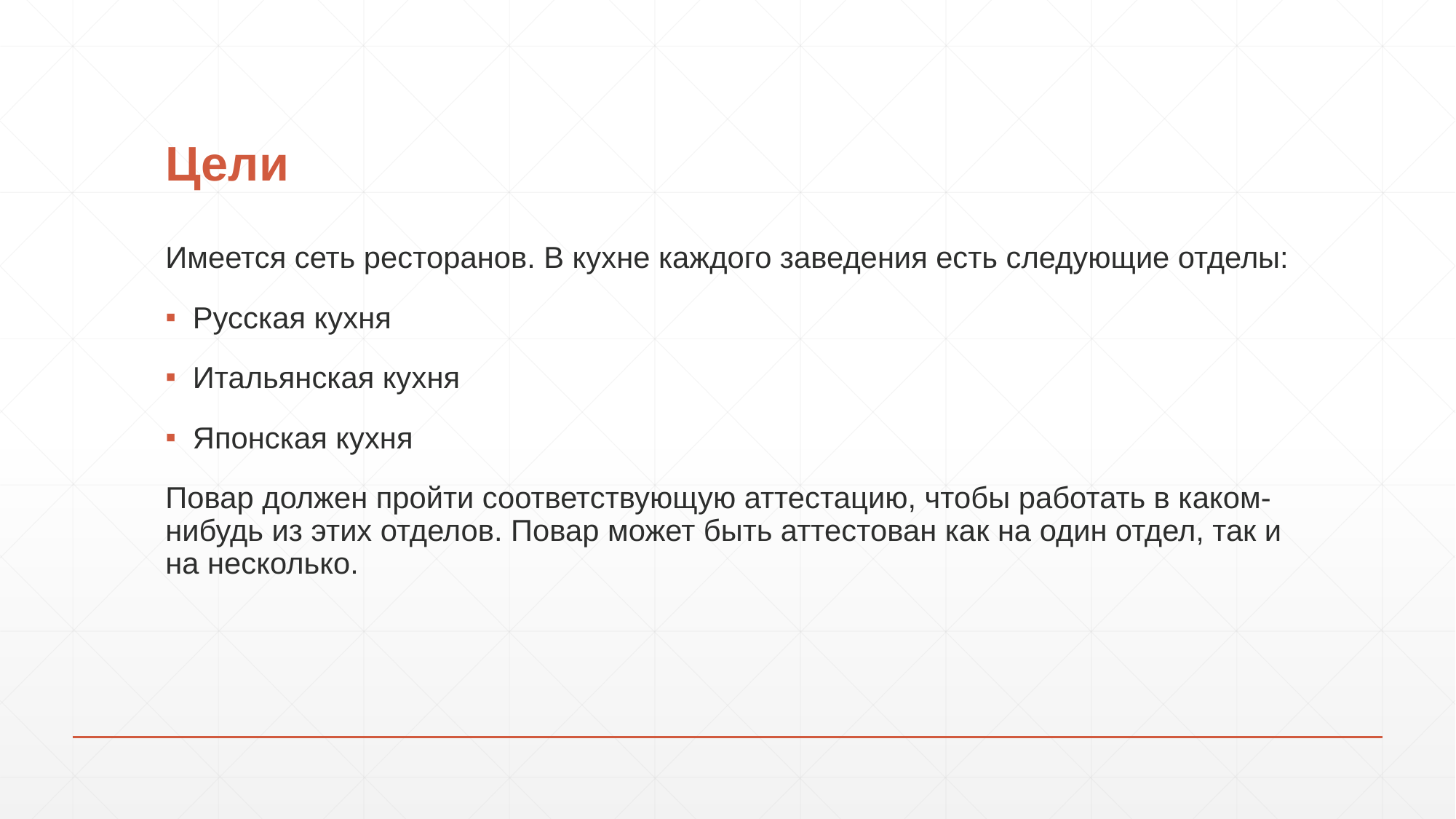

# Цели
Имеется сеть ресторанов. В кухне каждого заведения есть следующие отделы:
Русская кухня
Итальянская кухня
Японская кухня
Повар должен пройти соответствующую аттестацию, чтобы работать в каком-нибудь из этих отделов. Повар может быть аттестован как на один отдел, так и на несколько.